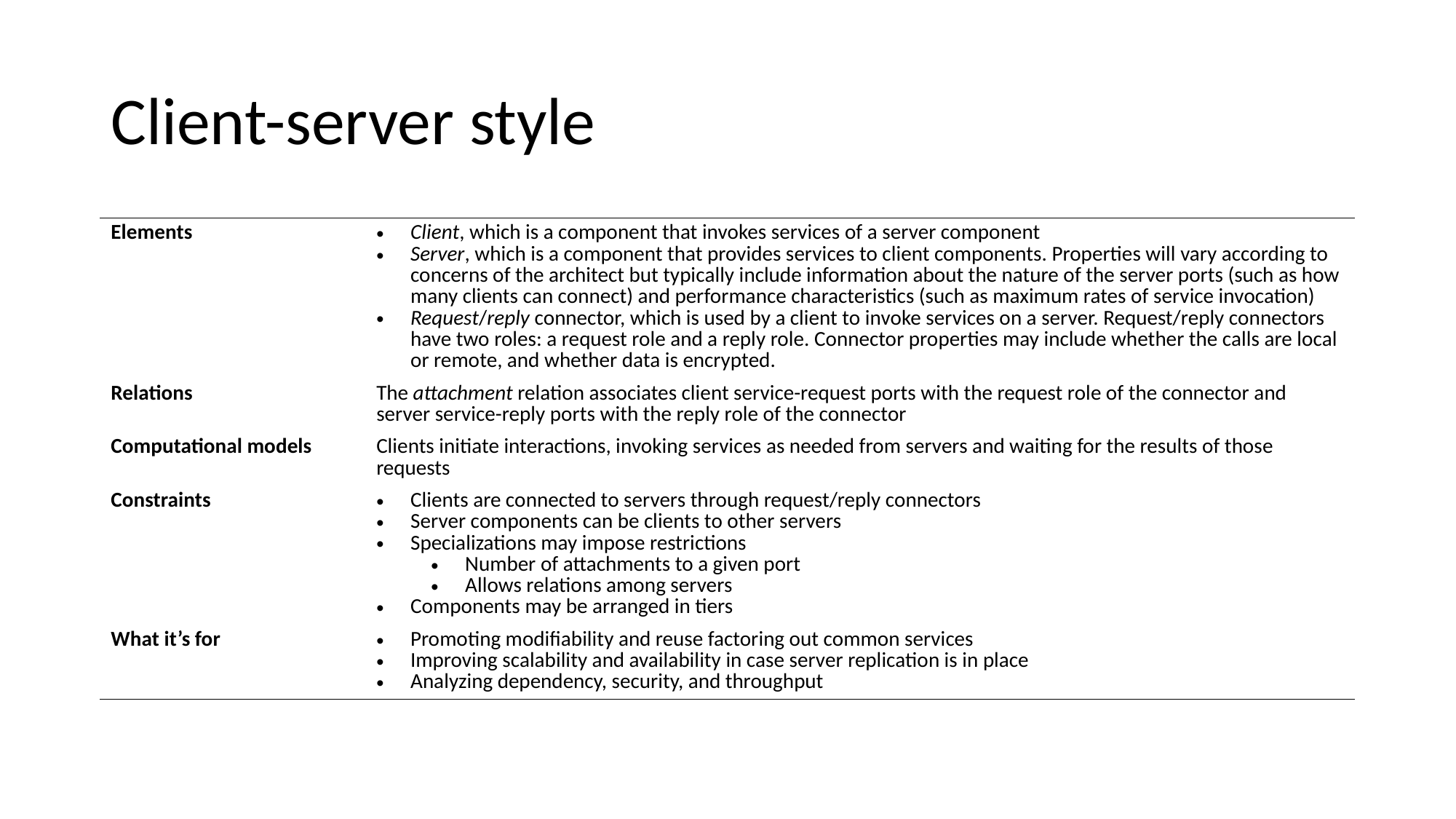

# Client-server style
| Elements | Client, which is a component that invokes services of a server component Server, which is a component that provides services to client components. Properties will vary according to concerns of the architect but typically include information about the nature of the server ports (such as how many clients can connect) and performance characteristics (such as maximum rates of service invocation) Request/reply connector, which is used by a client to invoke services on a server. Request/reply connectors have two roles: a request role and a reply role. Connector properties may include whether the calls are local or remote, and whether data is encrypted. |
| --- | --- |
| Relations | The attachment relation associates client service-request ports with the request role of the connector and server service-reply ports with the reply role of the connector |
| Computational models | Clients initiate interactions, invoking services as needed from servers and waiting for the results of those requests |
| Constraints | Clients are connected to servers through request/reply connectors Server components can be clients to other servers Specializations may impose restrictions Number of attachments to a given port Allows relations among servers Components may be arranged in tiers |
| What it’s for | Promoting modifiability and reuse factoring out common services Improving scalability and availability in case server replication is in place Analyzing dependency, security, and throughput |